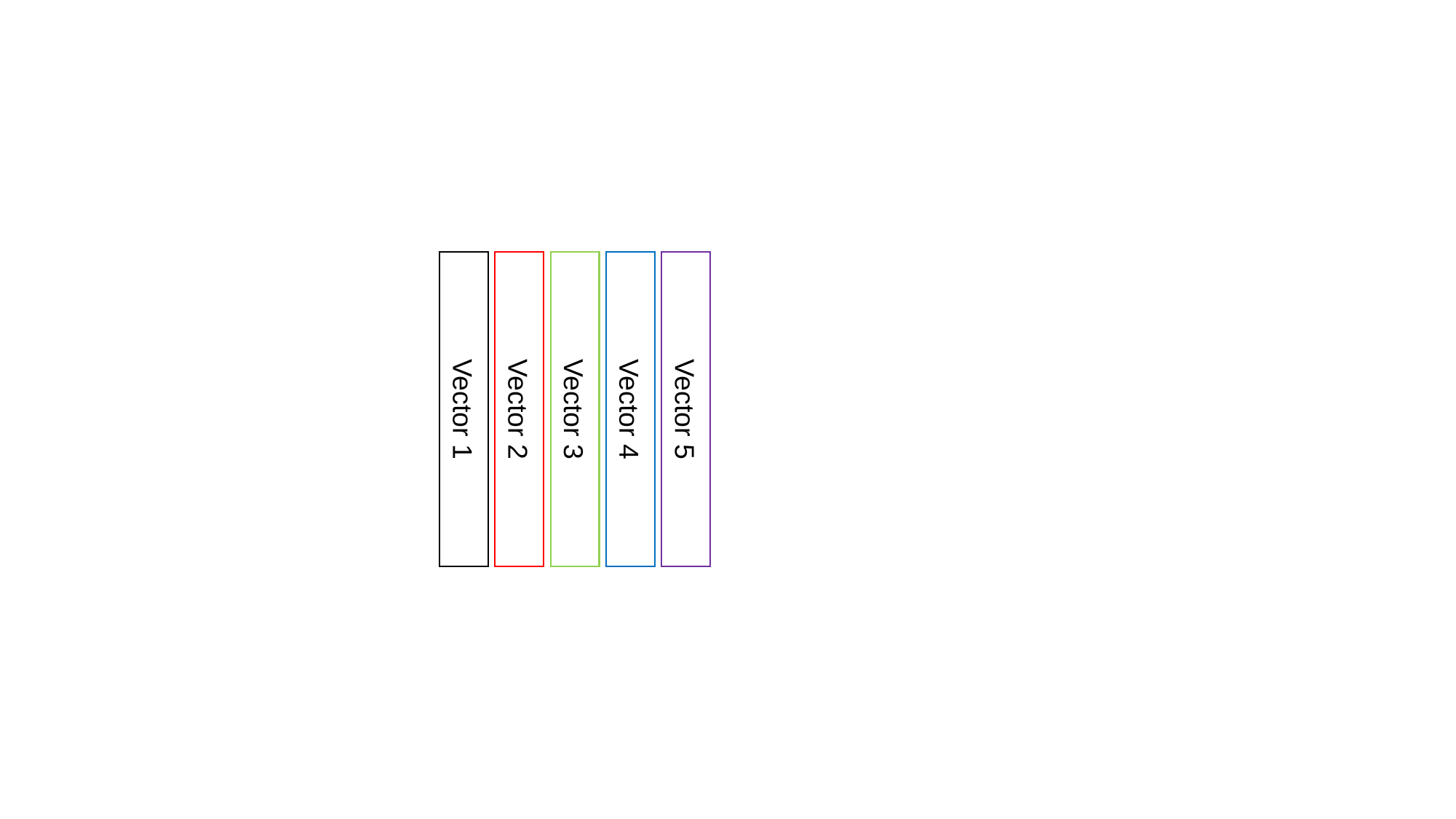

Vector 1
Vector 2
Vector 3
Vector 4
Vector 5